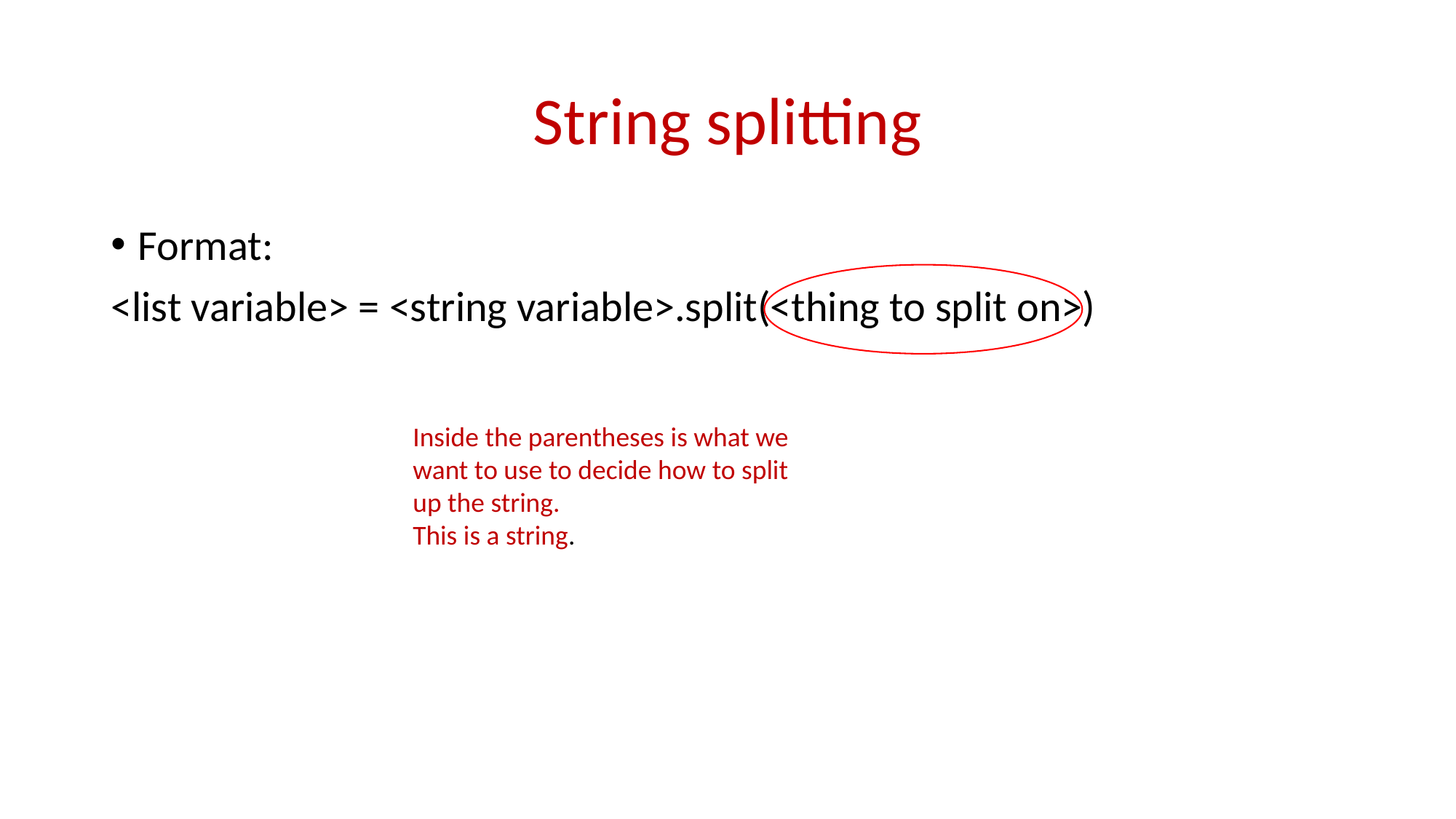

# String splitting
Format:
<list variable> = <string variable>.split(<thing to split on>)

Inside the parentheses is what we want to use to decide how to split up the string.
This is a string.